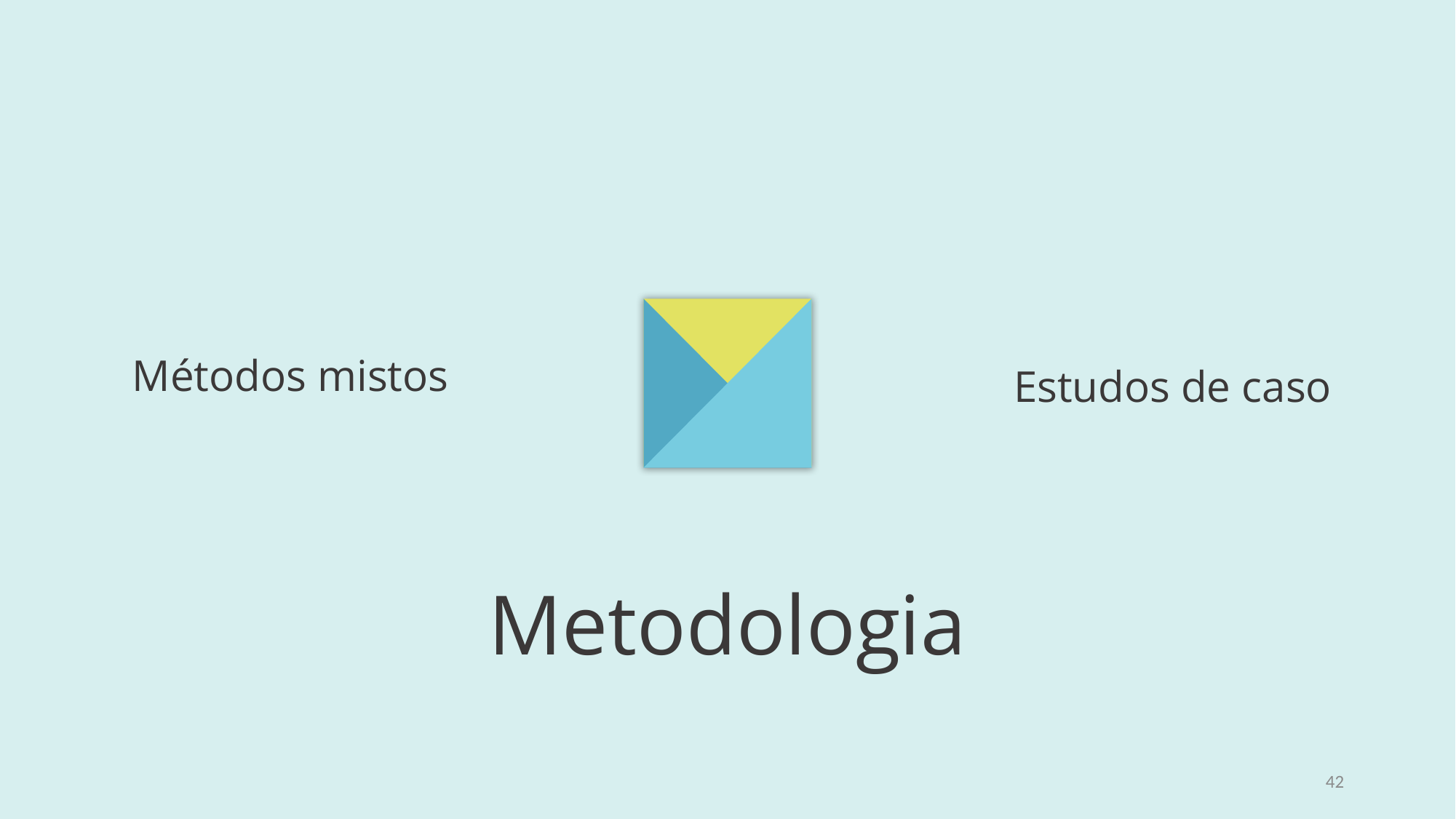

Métodos mistos

Estudos de caso
# Metodologia
42